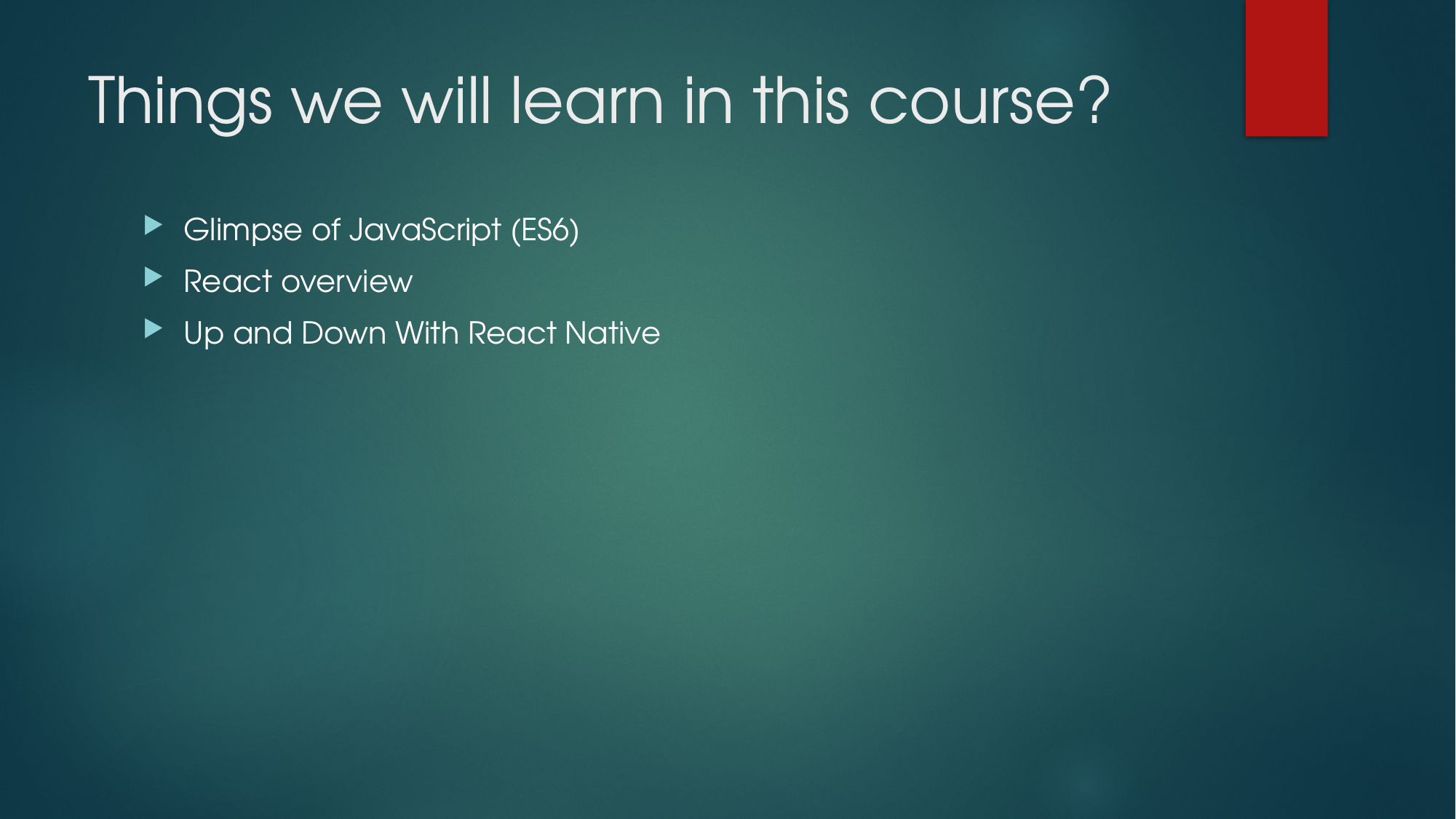

# Things we will learn in this course?
Glimpse of JavaScript (ES6)
React overview
Up and Down With React Native